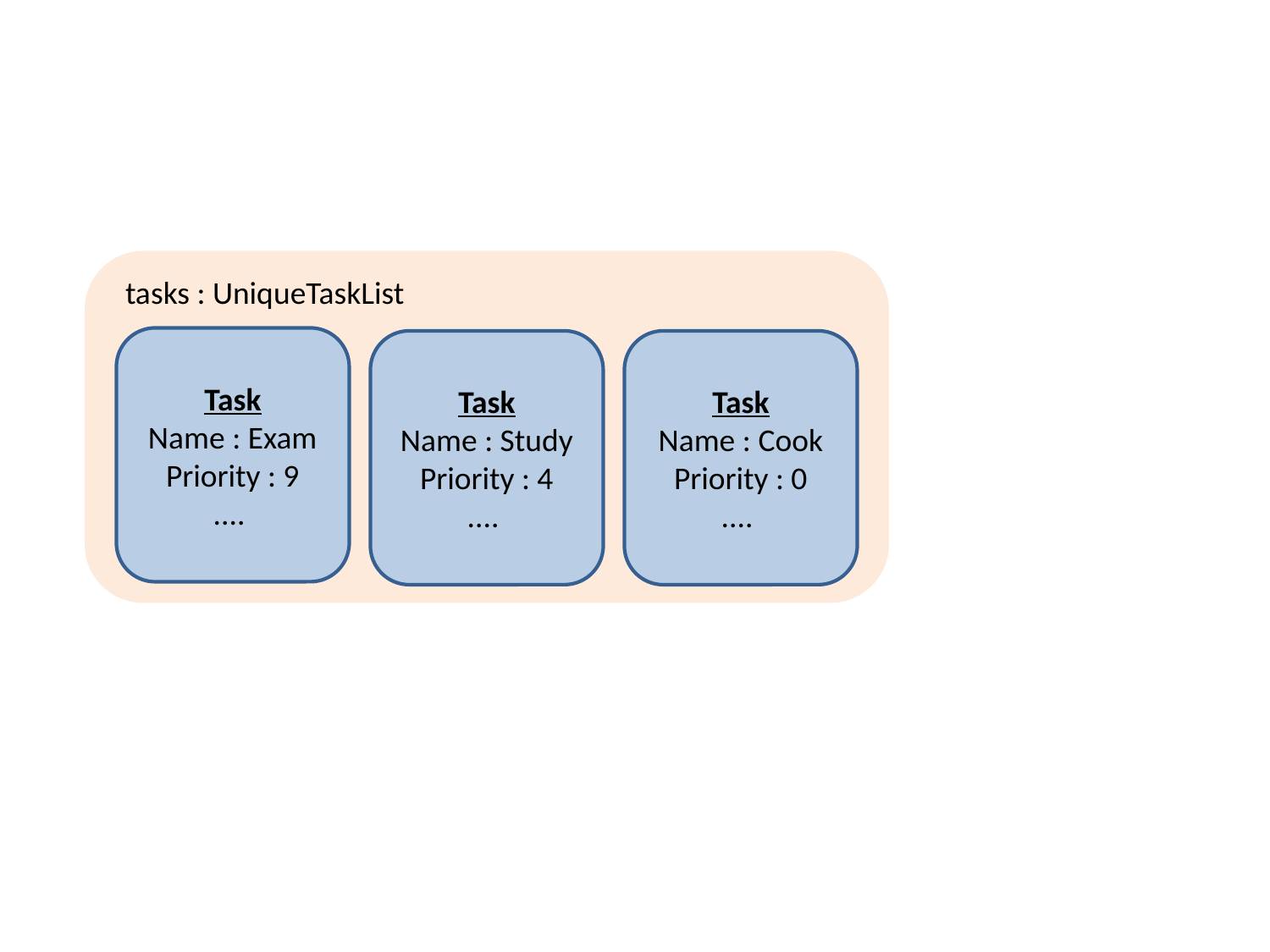

tasks : UniqueTaskList
Task
Name : Exam
Priority : 9
....
Task
Name : Study
Priority : 4
....
Task
Name : Cook
Priority : 0
....